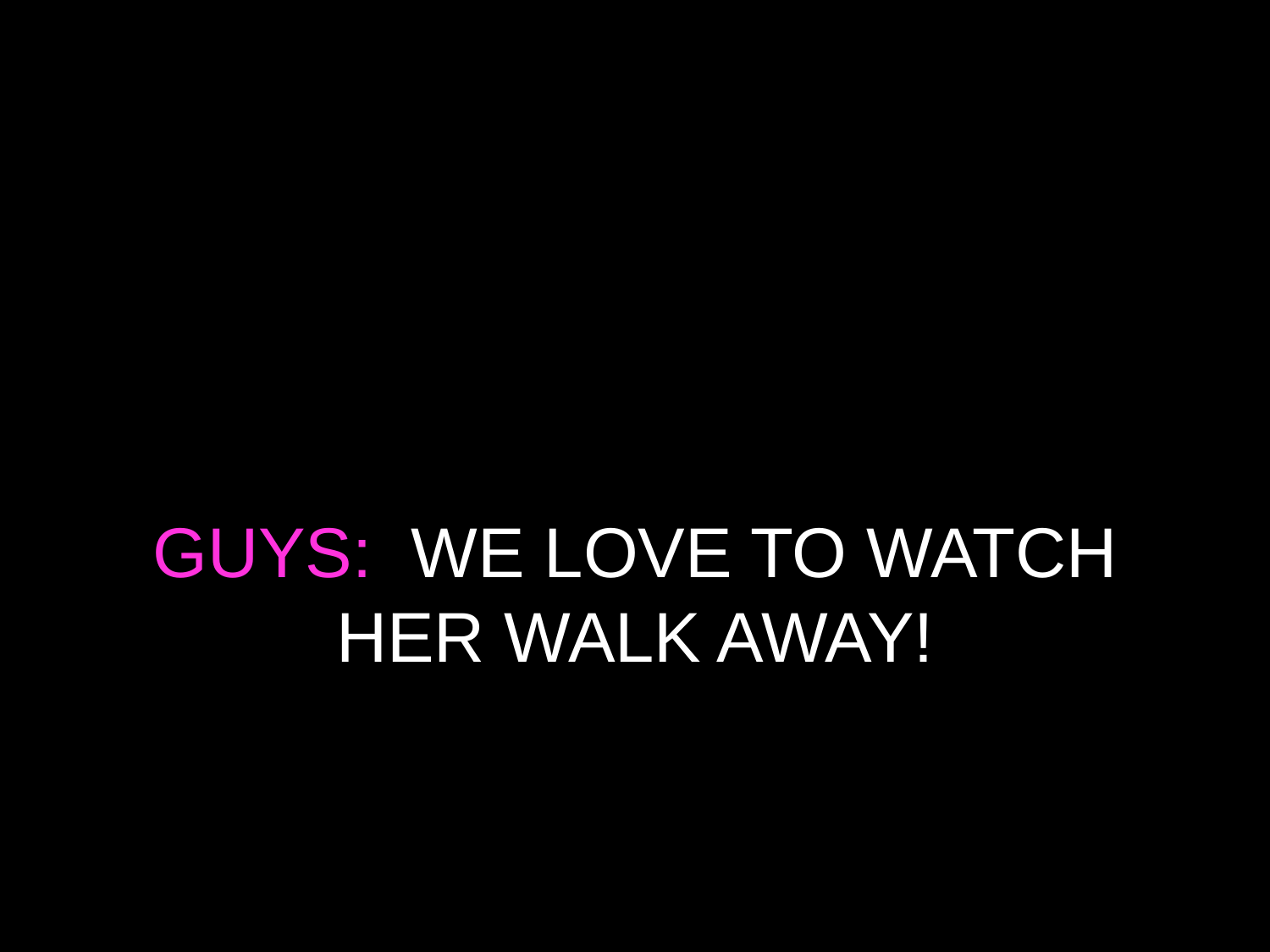

# GUYS:  WE LOVE TO WATCH HER WALK AWAY!